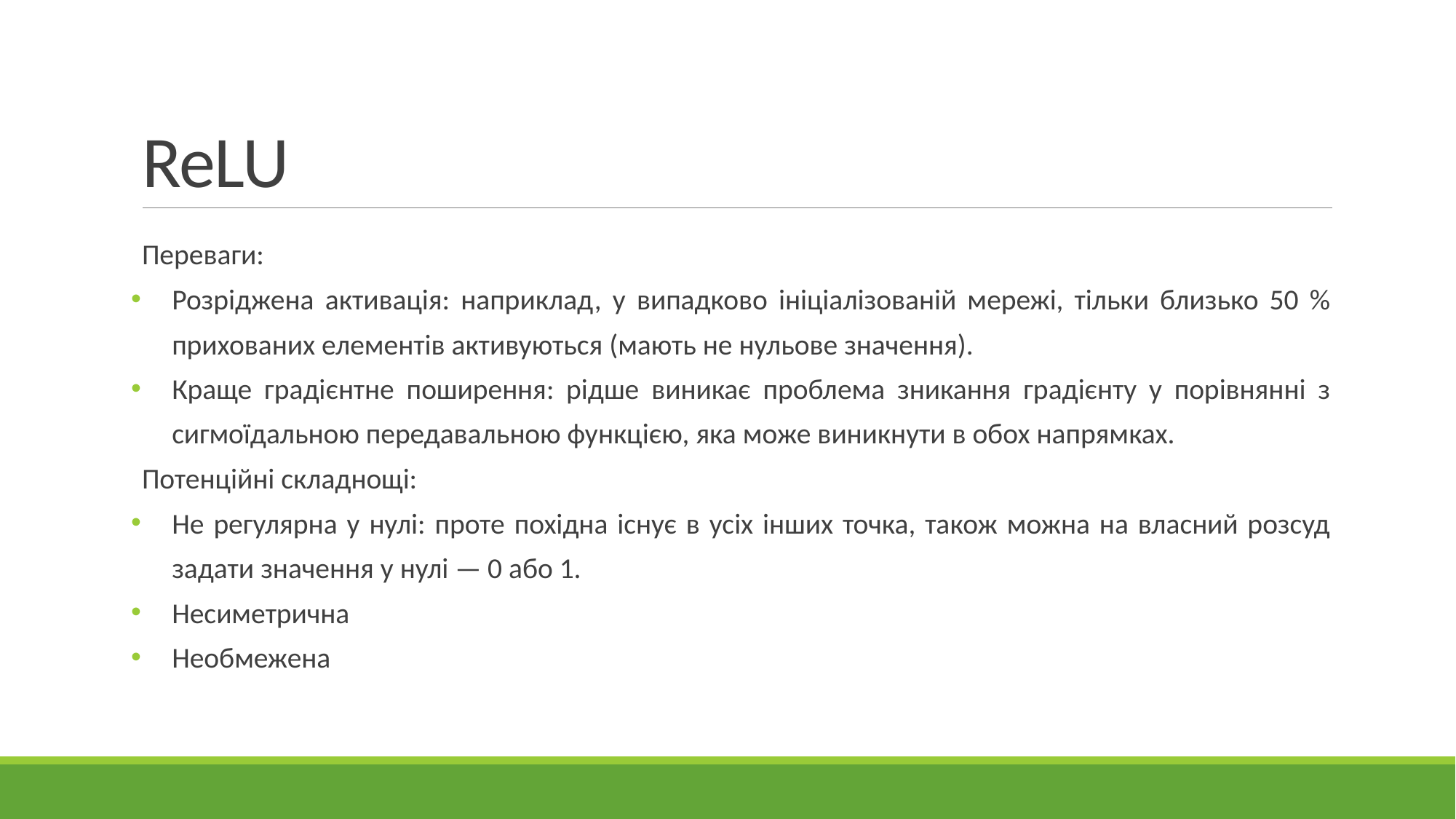

# ReLU
Переваги:
Розріджена активація: наприклад, у випадково ініціалізованій мережі, тільки близько 50 % прихованих елементів активуються (мають не нульове значення).
Краще градієнтне поширення: рідше виникає проблема зникання градієнту у порівнянні з сигмоїдальною передавальною функцією, яка може виникнути в обох напрямках.
Потенційні складнощі:
Не регулярна у нулі: проте похідна існує в усіх інших точка, також можна на власний розсуд задати значення у нулі — 0 або 1.
Несиметрична
Необмежена